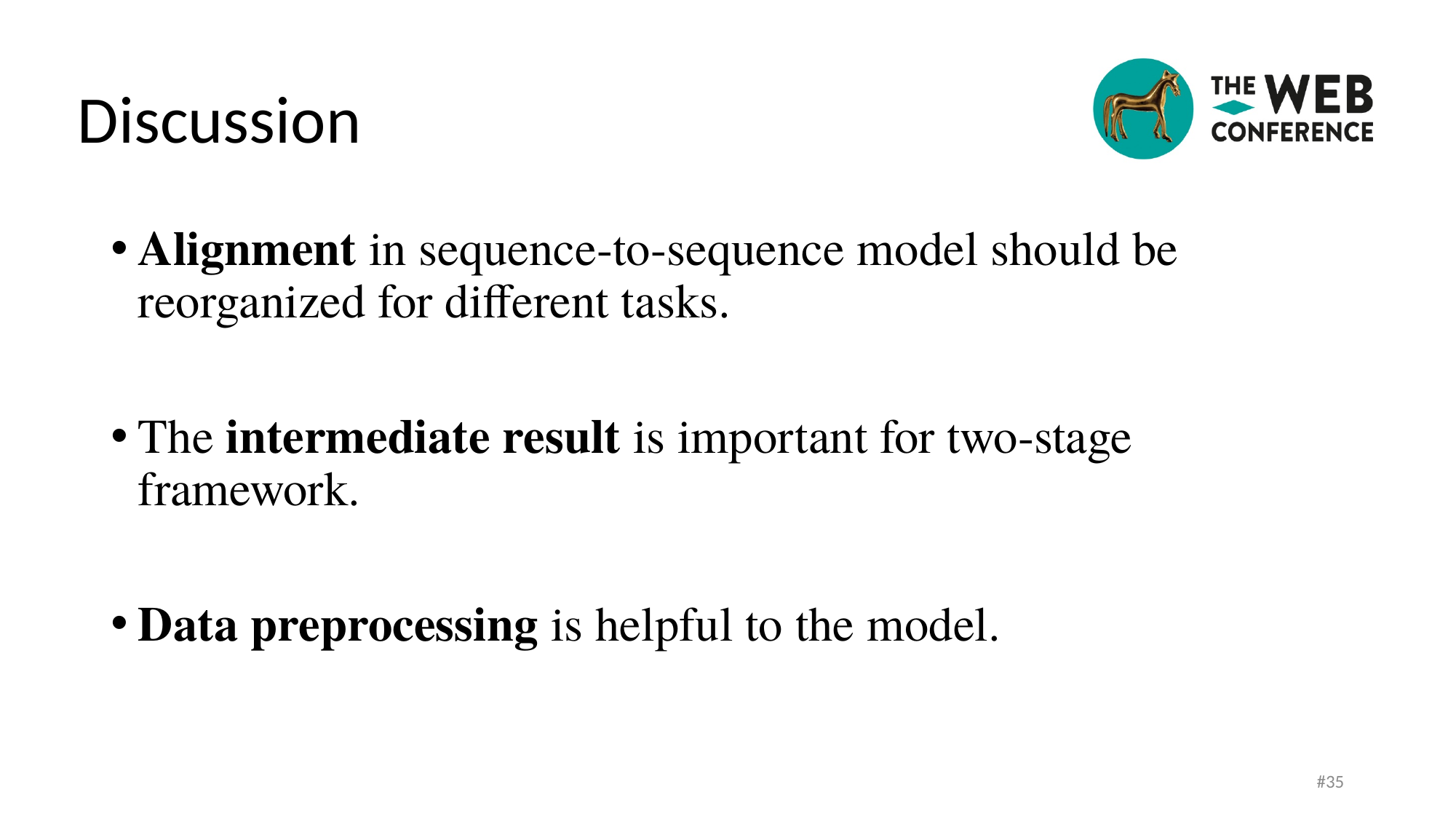

Discussion
#
Alignment in sequence-to-sequence model should be reorganized for different tasks.

The intermediate result is important for two-stage framework.

Data preprocessing is helpful to the model.
#35